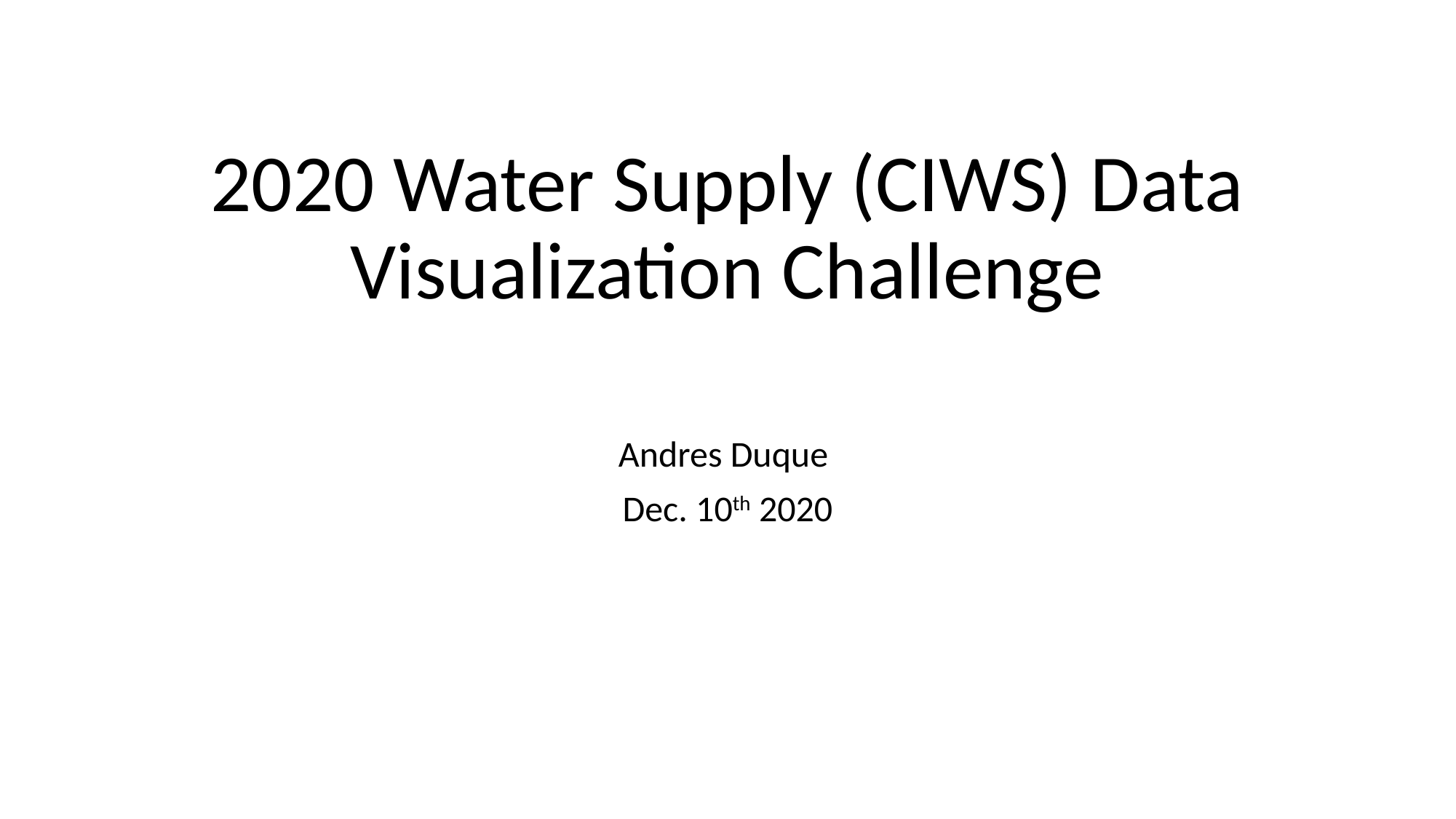

# 2020 Water Supply (CIWS) Data Visualization Challenge
Andres Duque
Dec. 10th 2020